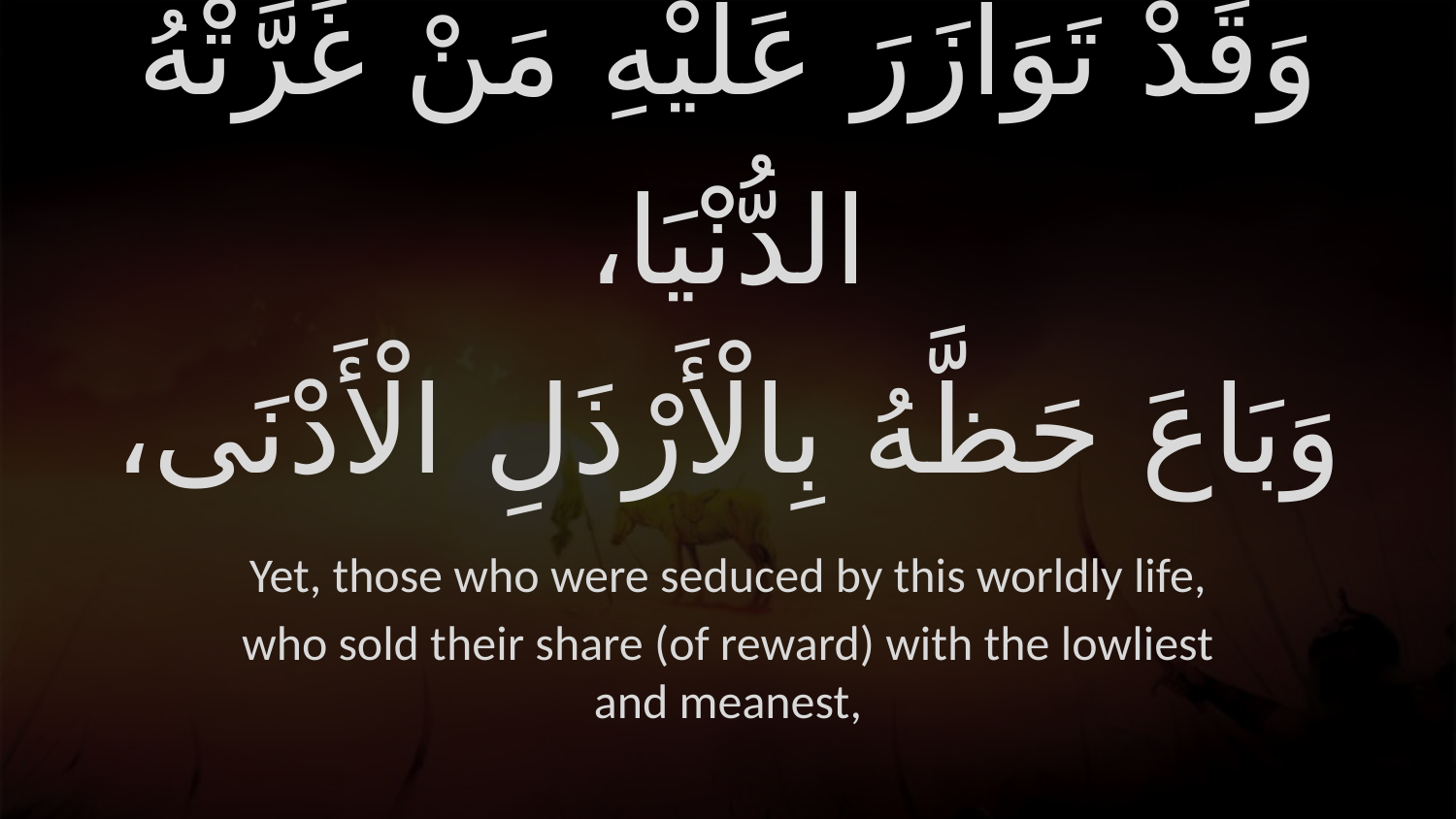

# وَقَدْ تَوَازَرَ عَلَيْهِ مَنْ غَرَّتْهُ الدُّنْيَا، وَبَاعَ حَظَّهُ بِالْأَرْذَلِ الْأَدْنَى،
Yet, those who were seduced by this worldly life,
who sold their share (of reward) with the lowliest and meanest,